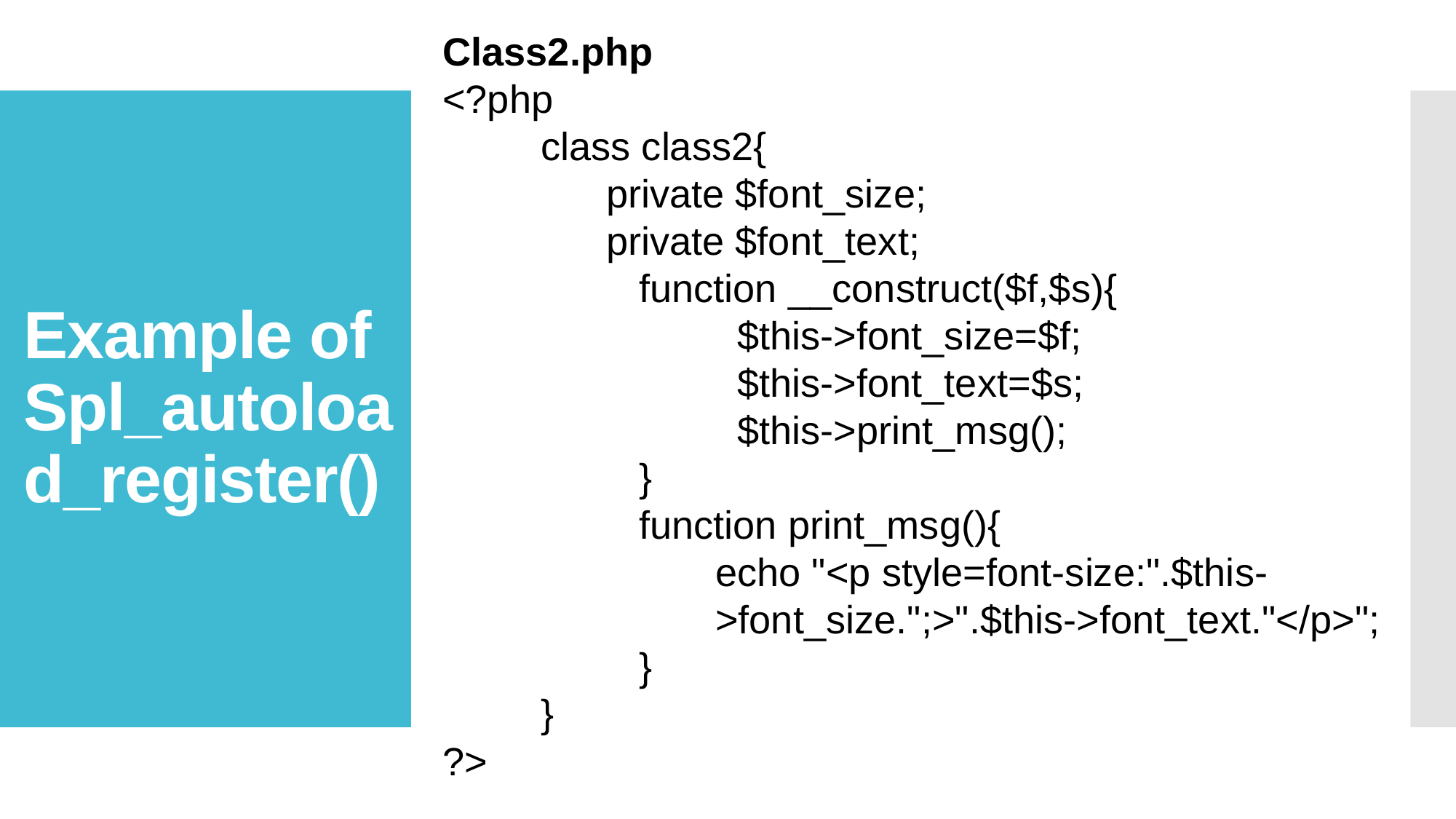

Class2.php
<?php
    class class2{
private $font_size;
private $font_text;
        function __construct($f,$s){
            $this->font_size=$f;
            $this->font_text=$s;
            $this->print_msg();
        }
        function print_msg(){
echo "<p style=font-size:".$this->font_size.";>".$this->font_text."</p>";
        }
    }
?>
# Example of Spl_autoload_register()